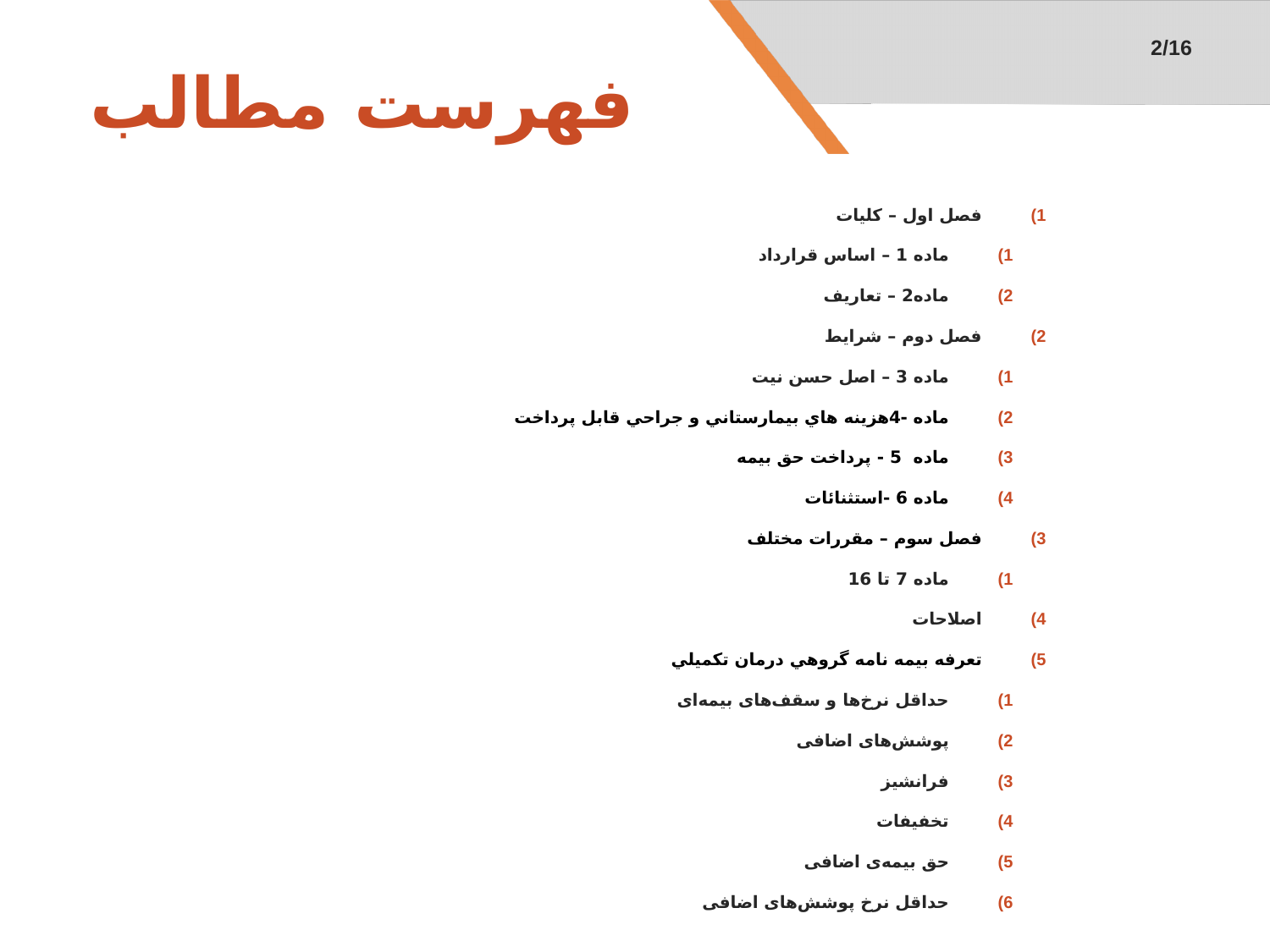

2/16
# فهرست مطالب
فصل اول – کلیات
ماده 1 – اساس قرارداد
ماده‌2 – تعاریف
فصل دوم – شرایط
ماده 3 – اصل حسن نیت
ماده -4هزينه هاي بيمارستاني و جراحي قابل پرداخت
ماده  5 - پرداخت حق بيمه
ماده 6 -استثنائات
فصل سوم – مقررات مختلف
ماده 7 تا 16
اصلاحات
تعرفه بيمه نامه گروهي درمان تكميلي
حداقل نرخ‌ها و سقف‌های بیمه‌ای
پوشش‌های اضافی
فرانشیز
تخفیفات
حق بیمه‌ی اضافی
حداقل نرخ پوشش‌های اضافی